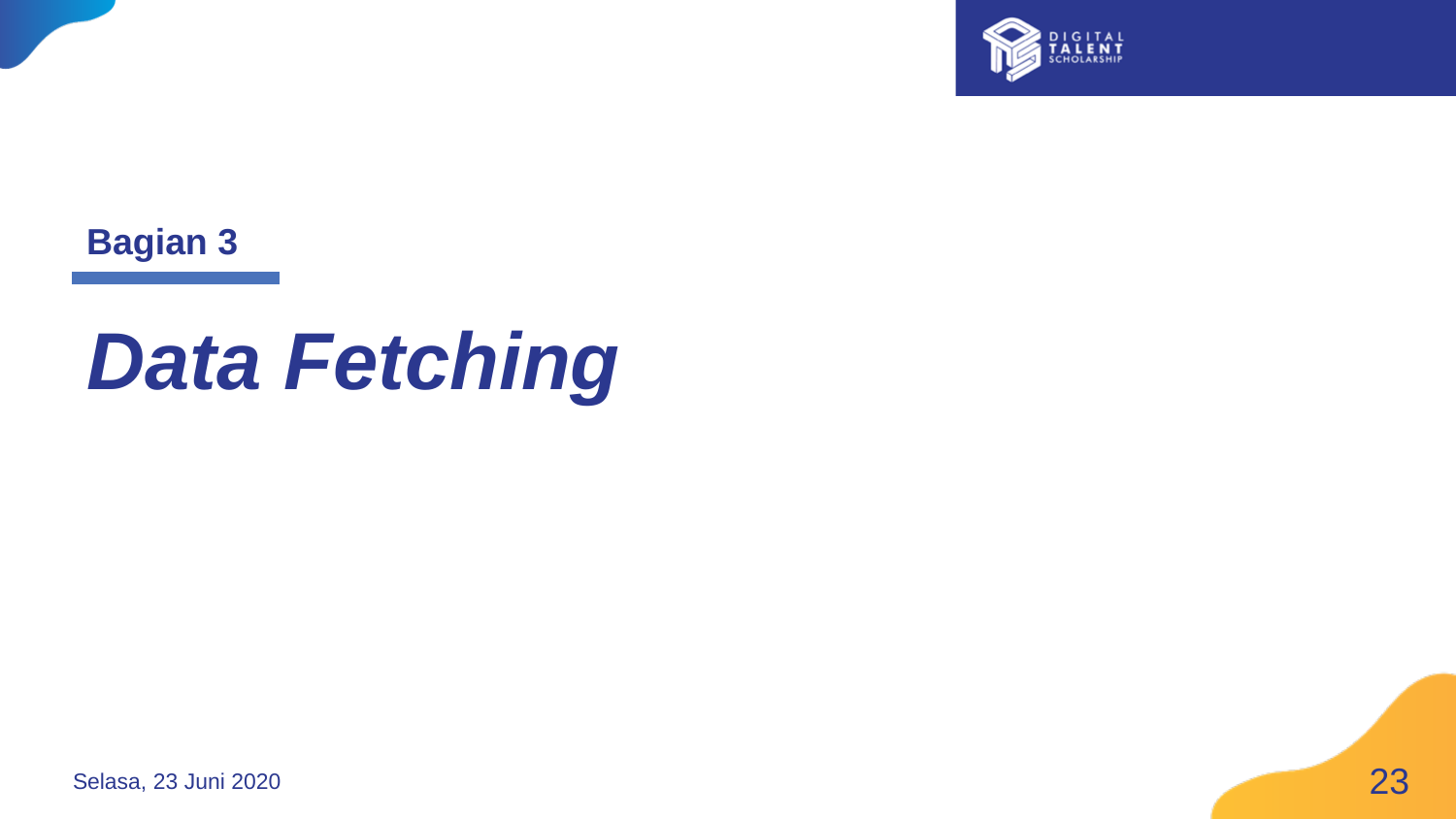

Bagian 3
Data Fetching
23
Selasa, 23 Juni 2020